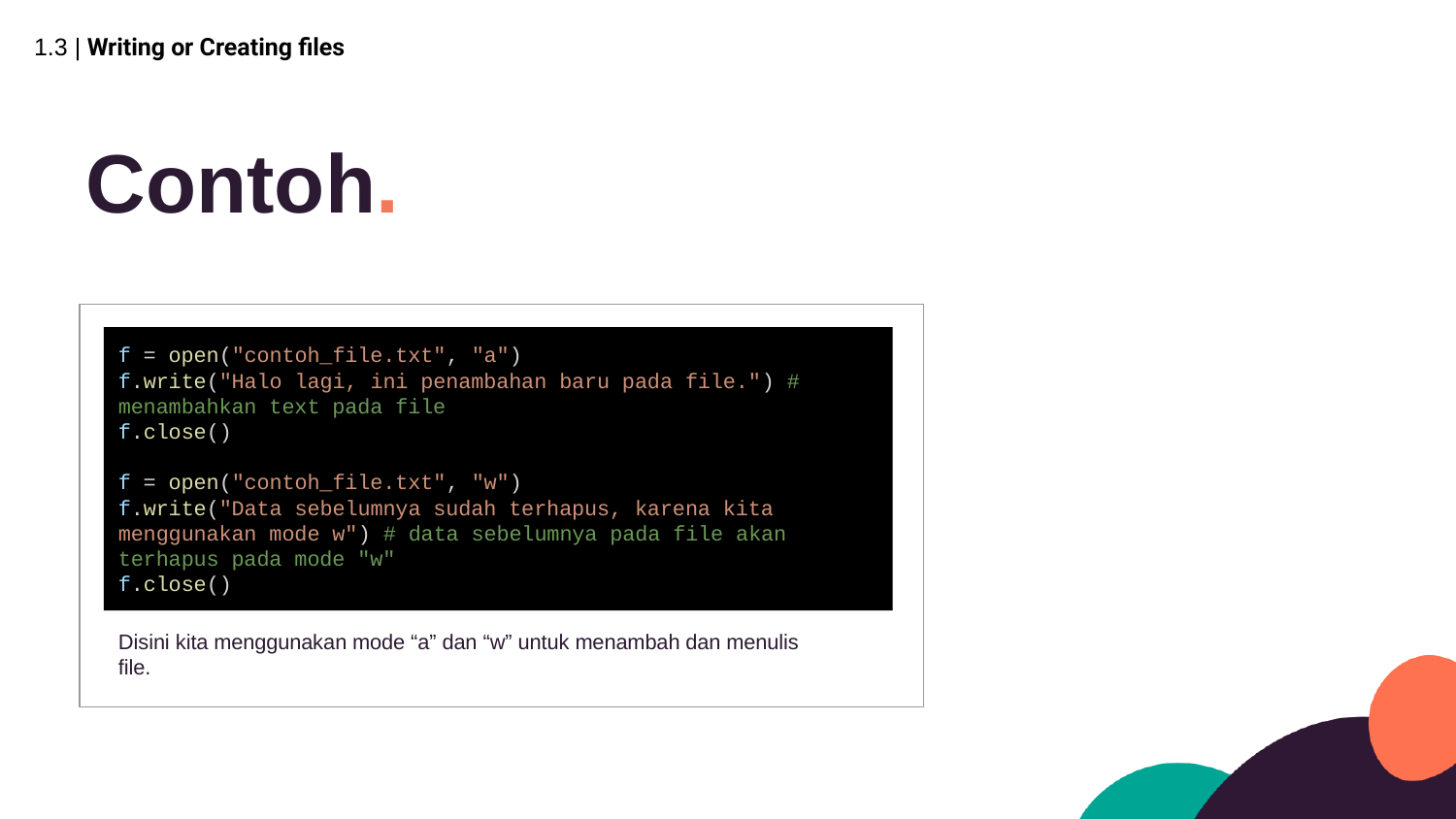

1.3 | Writing or Creating files
Contoh.

f = open("contoh_file.txt", "a")
f.write("Halo lagi, ini penambahan baru pada file.") # menambahkan text pada file
f.close()

f = open("contoh_file.txt", "w")
f.write("Data sebelumnya sudah terhapus, karena kita menggunakan mode w") # data sebelumnya pada file akan terhapus pada mode "w"
f.close()
Disini kita menggunakan mode “a” dan “w” untuk menambah dan menulis file.